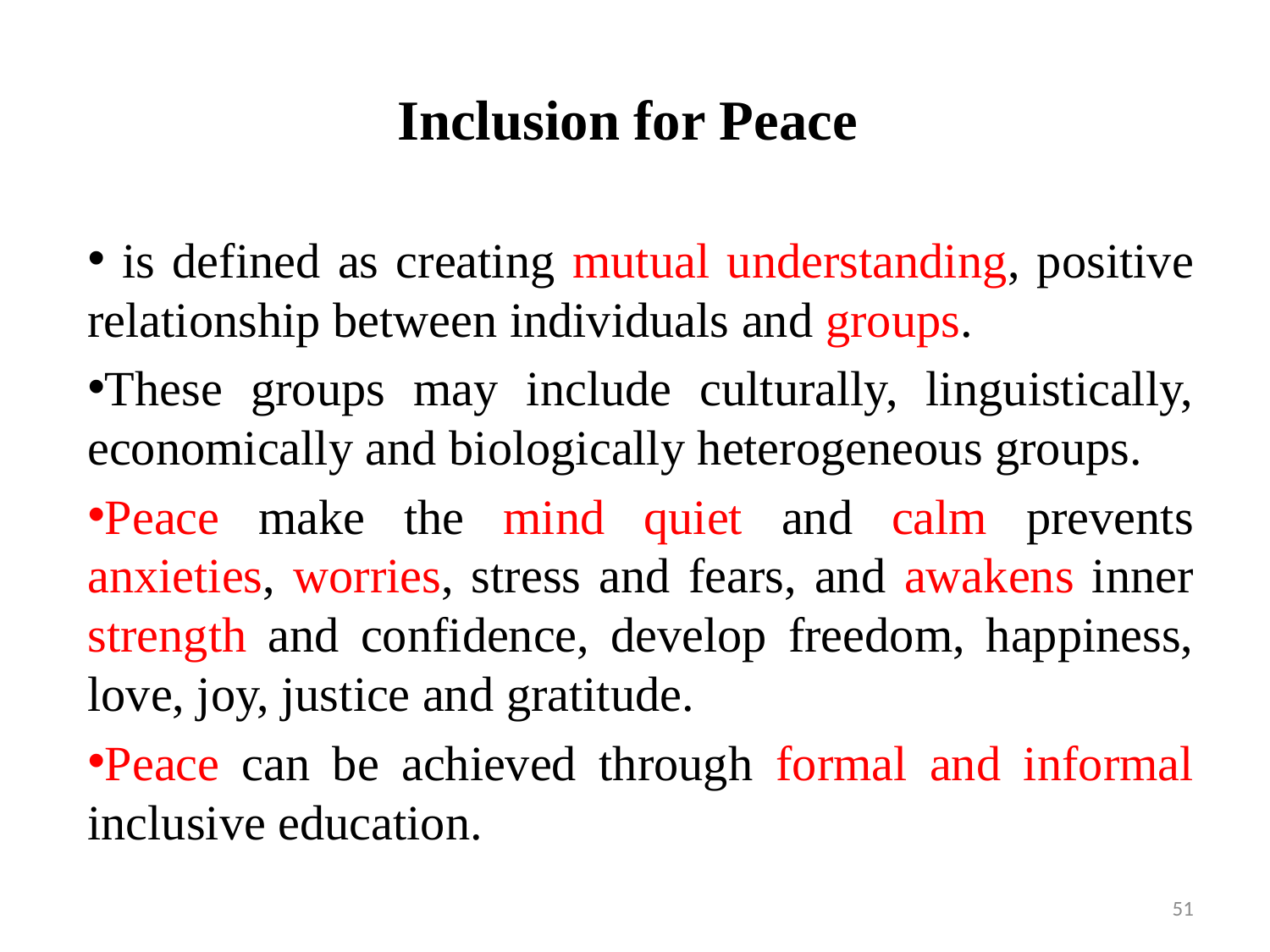

# Inclusion for Peace
 is defined as creating mutual understanding, positive relationship between individuals and groups.
These groups may include culturally, linguistically, economically and biologically heterogeneous groups.
Peace make the mind quiet and calm prevents anxieties, worries, stress and fears, and awakens inner strength and confidence, develop freedom, happiness, love, joy, justice and gratitude.
Peace can be achieved through formal and informal inclusive education.
51